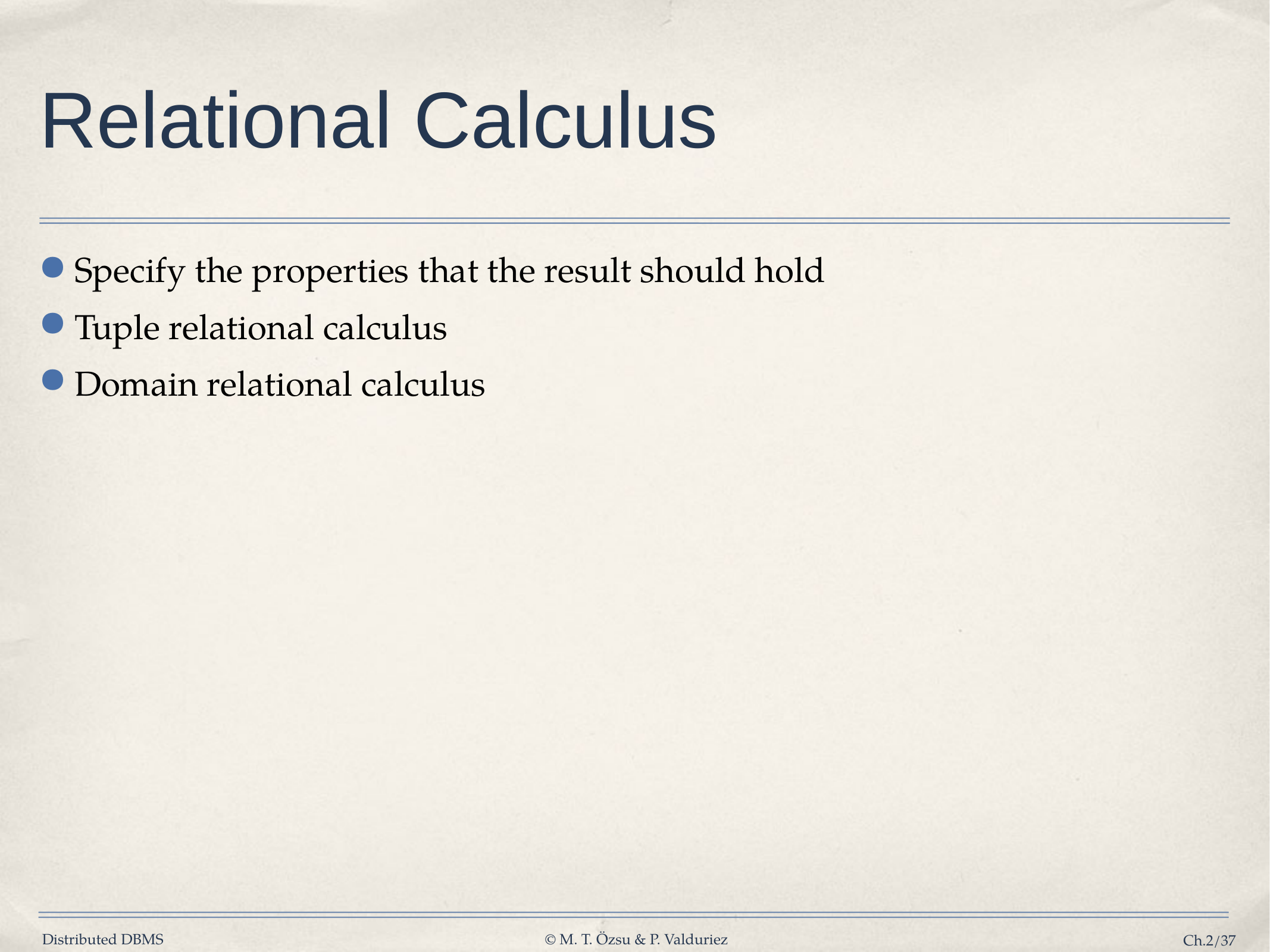

# Relational Calculus
Specify the properties that the result should hold
Tuple relational calculus
Domain relational calculus